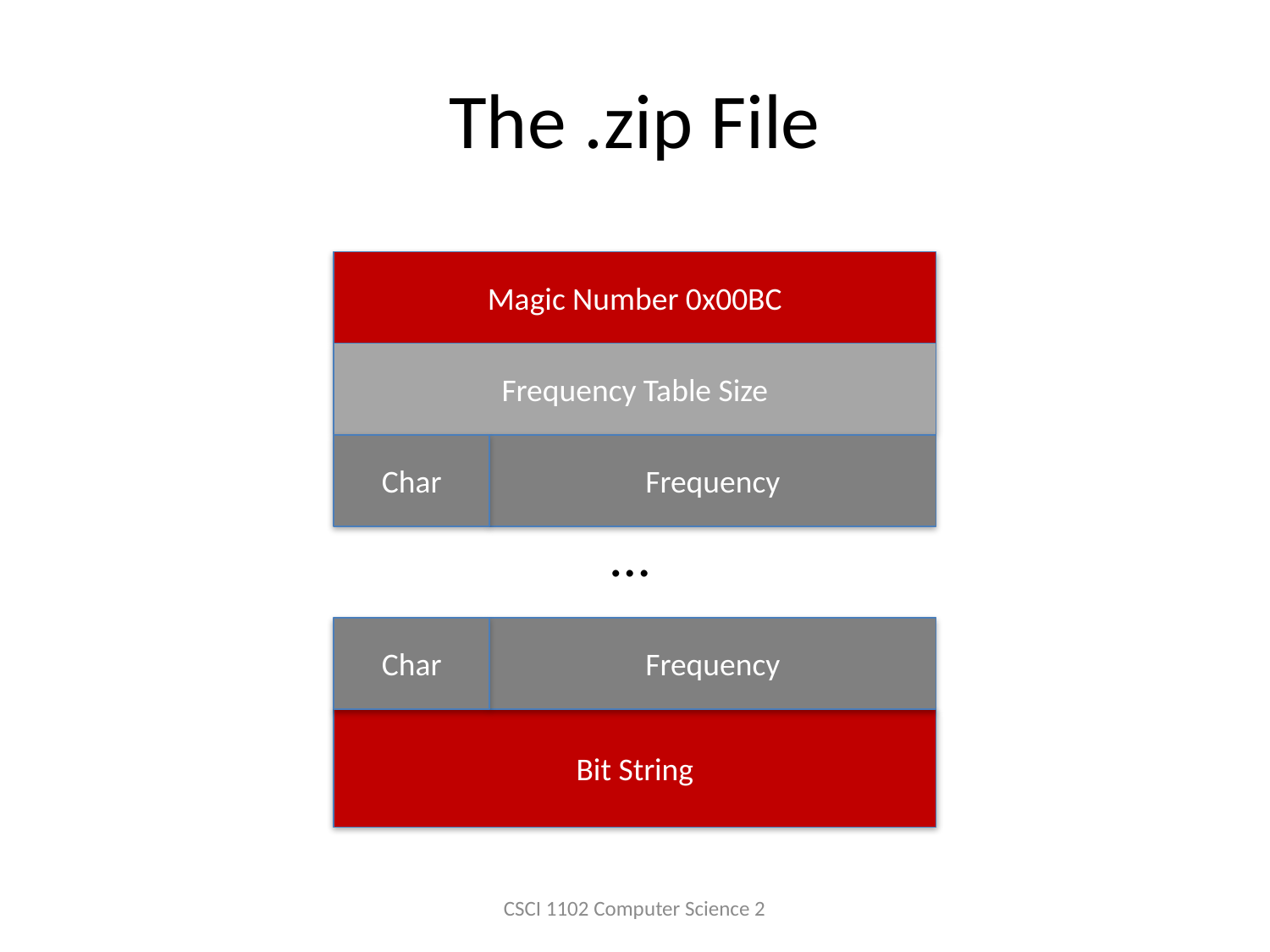

# The .zip File
Magic Number 0x00BC
Frequency Table Size
Char
Frequency
…
Char
Frequency
Bit String
CSCI 1102 Computer Science 2